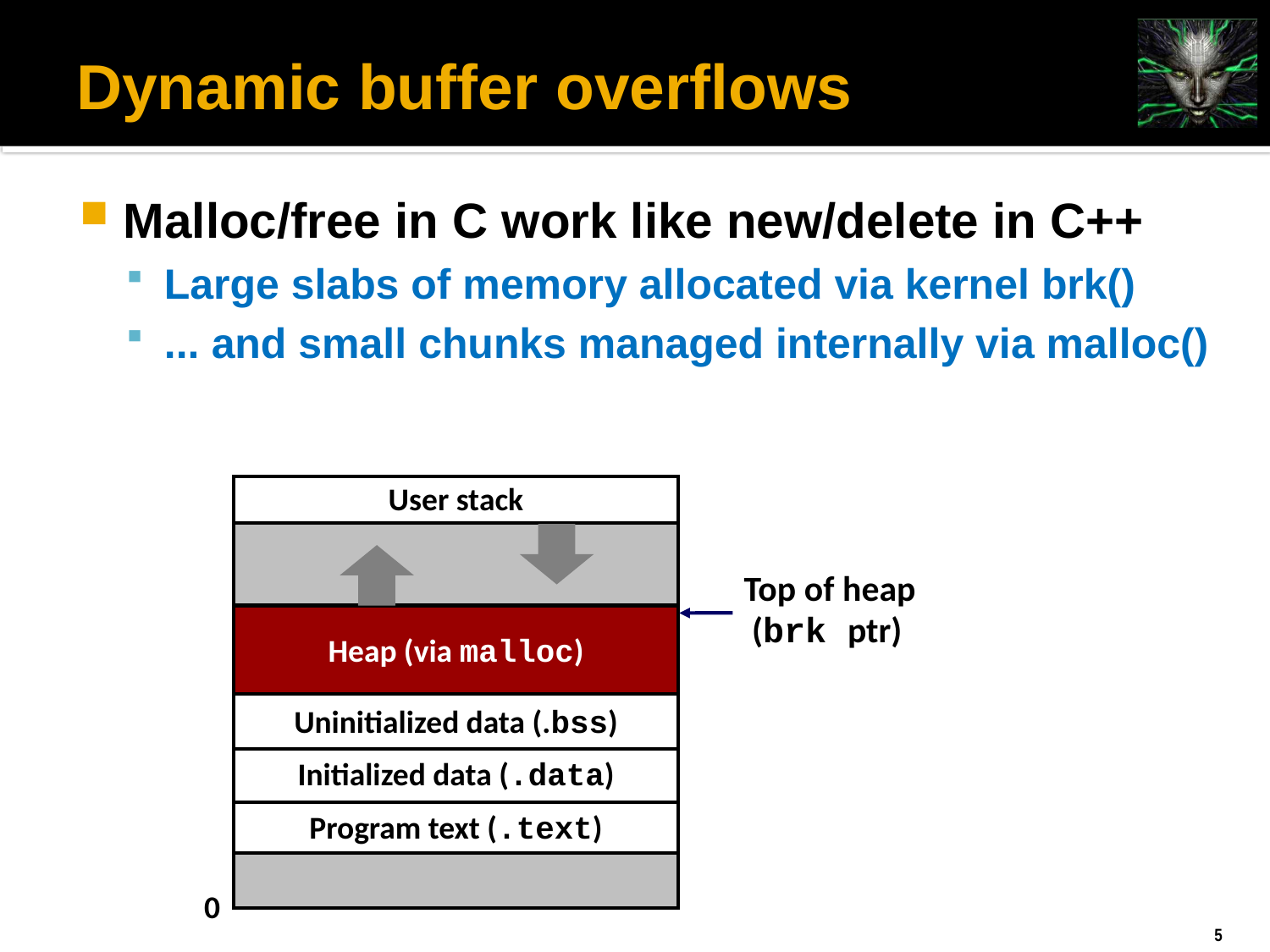

# Dynamic buffer overflows
Malloc/free in C work like new/delete in C++
Large slabs of memory allocated via kernel brk()
... and small chunks managed internally via malloc()

User stack

Top of heap
 (brk ptr)

Heap (via malloc)
Uninitialized data (.bss)
Initialized data (.data)
Program text (.text)

0